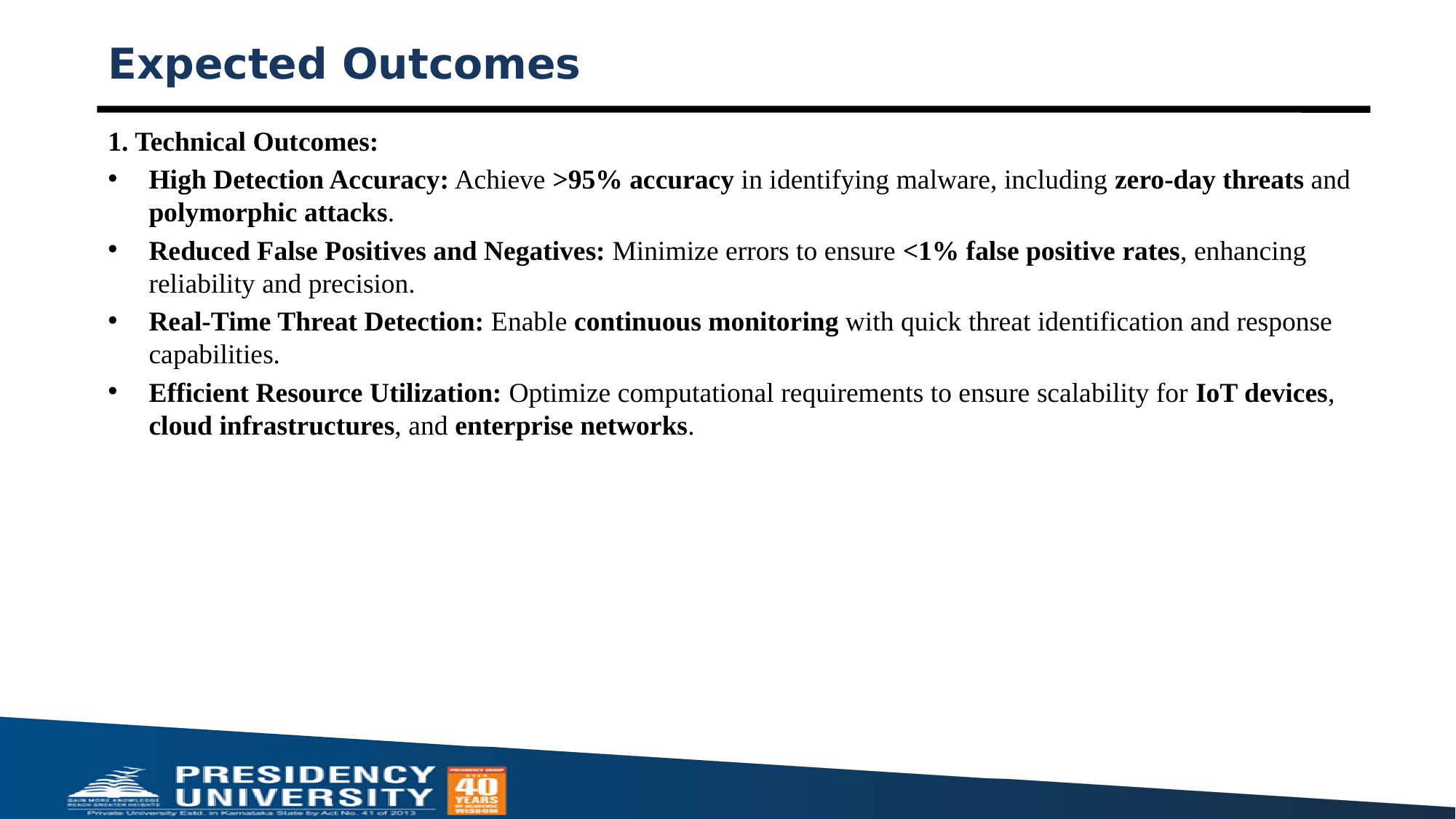

# Expected Outcomes
1. Technical Outcomes:
High Detection Accuracy: Achieve >95% accuracy in identifying malware, including zero-day threats and polymorphic attacks.
Reduced False Positives and Negatives: Minimize errors to ensure <1% false positive rates, enhancing reliability and precision.
Real-Time Threat Detection: Enable continuous monitoring with quick threat identification and response capabilities.
Efficient Resource Utilization: Optimize computational requirements to ensure scalability for IoT devices, cloud infrastructures, and enterprise networks.